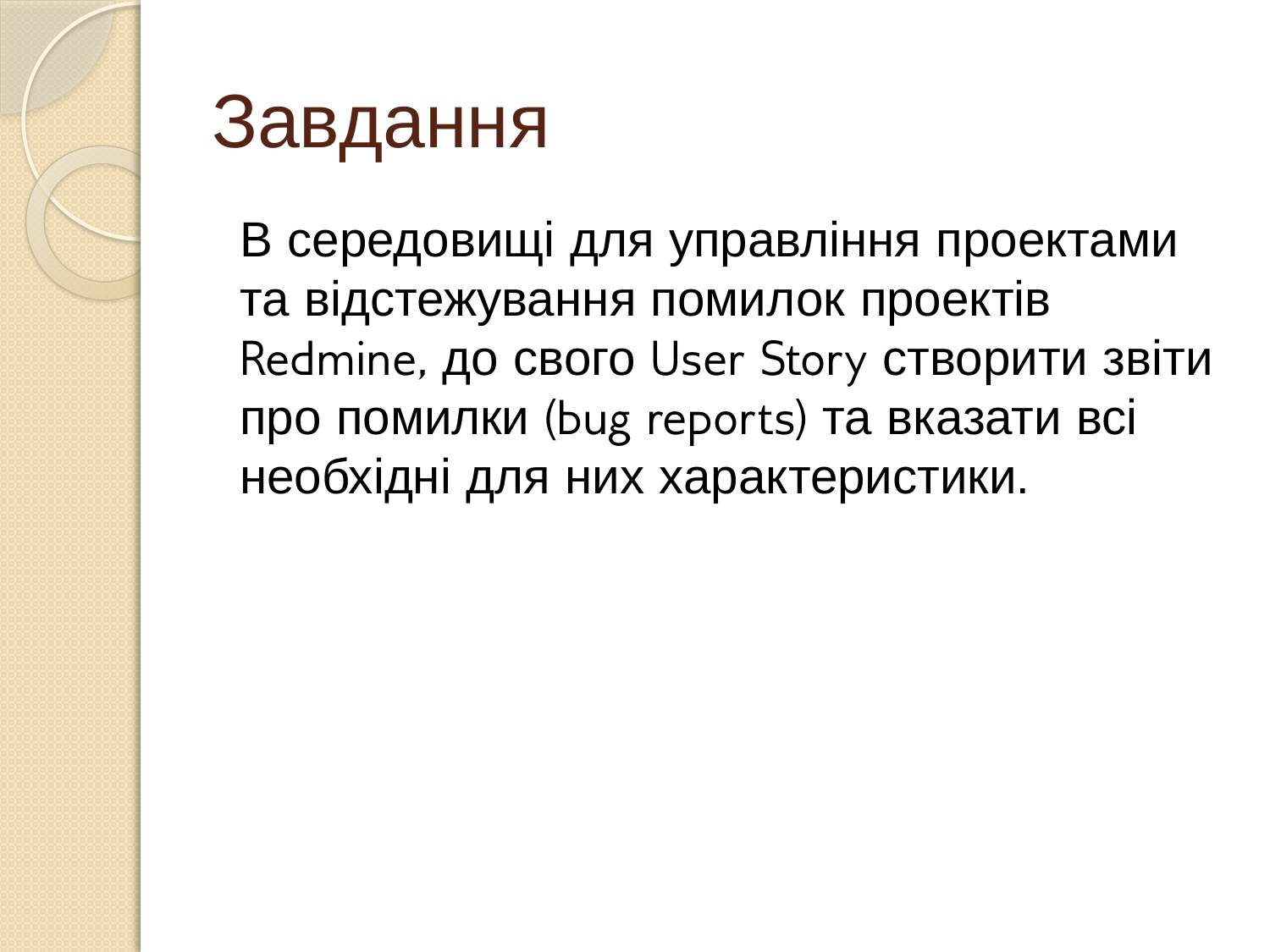

# Завдання
В середовищі для управління проектами та відстежування помилок проектів Redmine, до свого User Story створити звіти про помилки (bug reports) та вказати всі необхідні для них характеристики.